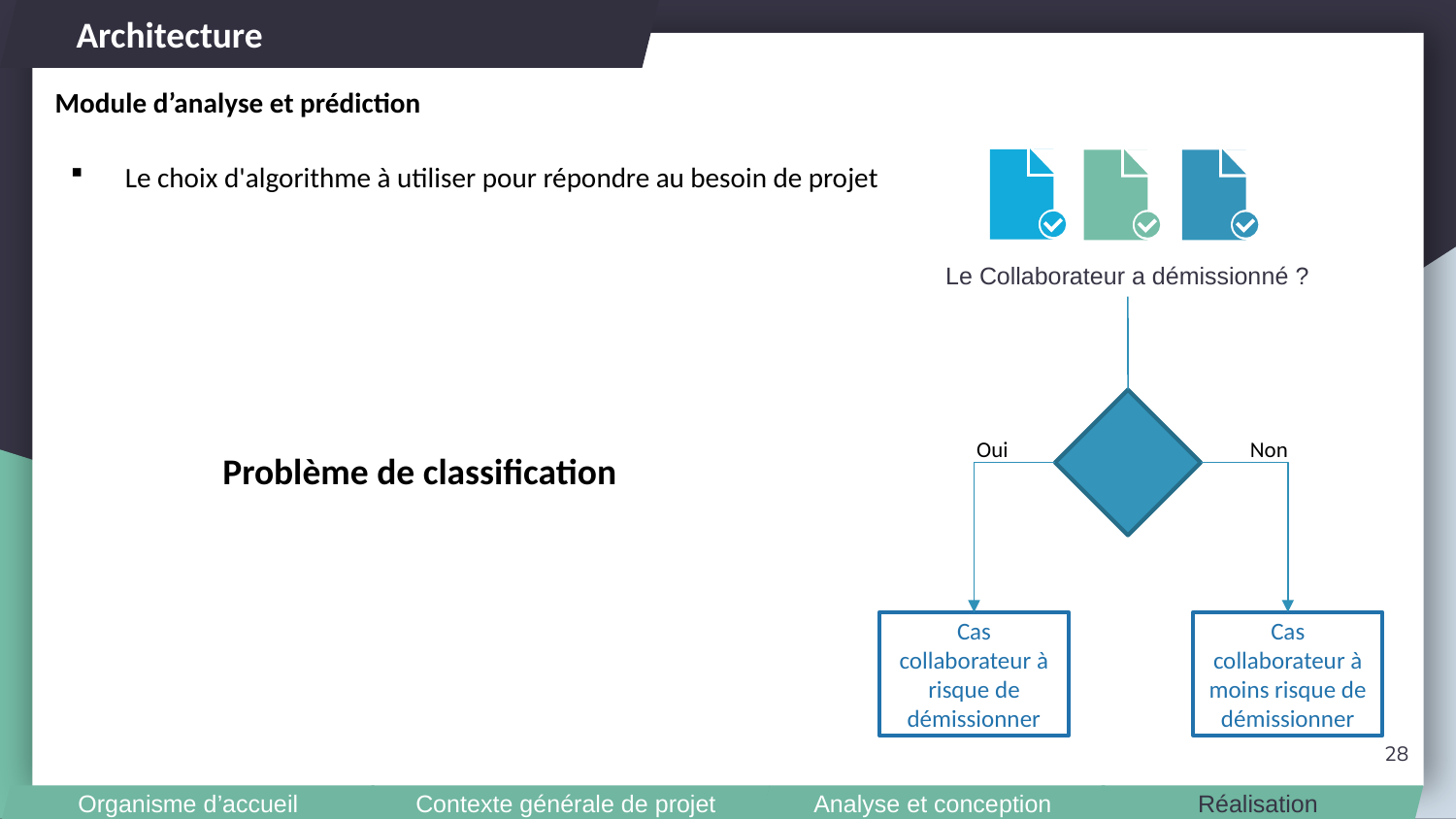

Architecture
Module d’analyse et prédiction
Le choix d'algorithme à utiliser pour répondre au besoin de projet

Le Collaborateur a démissionné ?

Oui
Non
Problème de classification
Cas collaborateur à risque de démissionner
Cas collaborateur à moins risque de démissionner
28
Contexte générale de projet
Analyse et conception
Réalisation
Organisme d’accueil